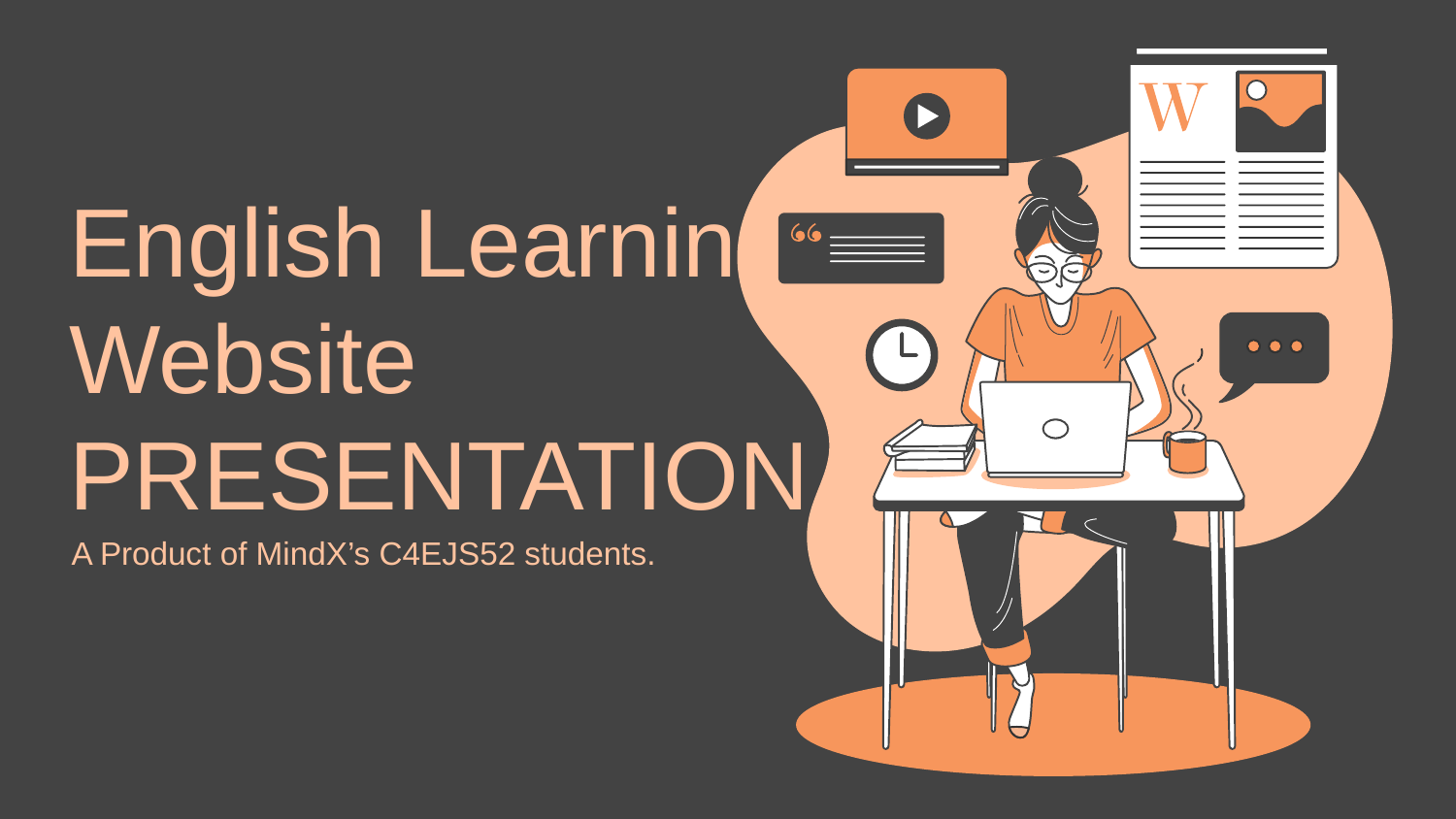

# English Learning Website PRESENTATION
A Product of MindX’s C4EJS52 students.